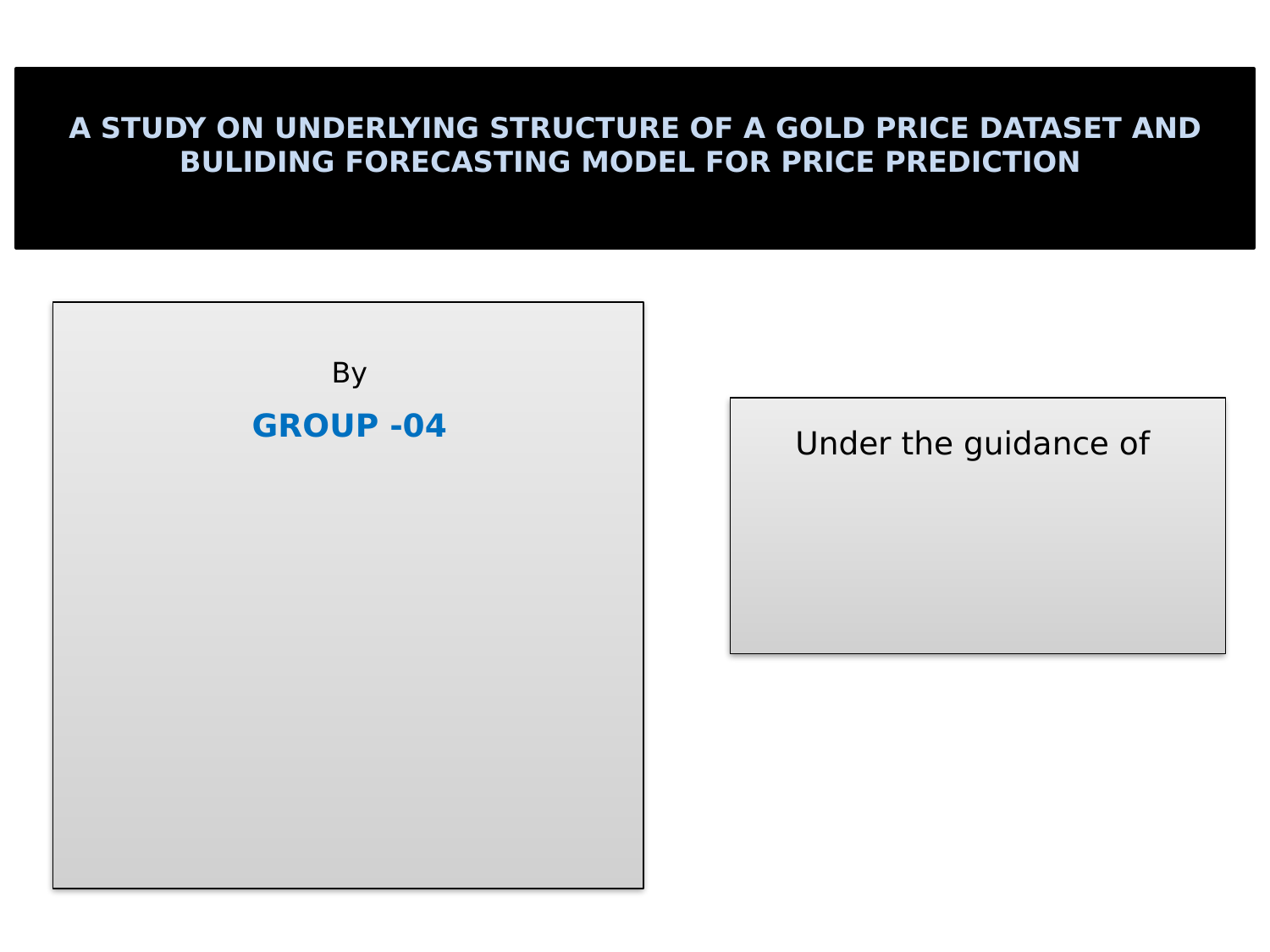

A STUDY ON UNDERLYING STRUCTURE OF A GOLD PRICE DATASET AND BULIDING FORECASTING MODEL FOR PRICE PREDICTION
By
GROUP -04
Under the guidance of